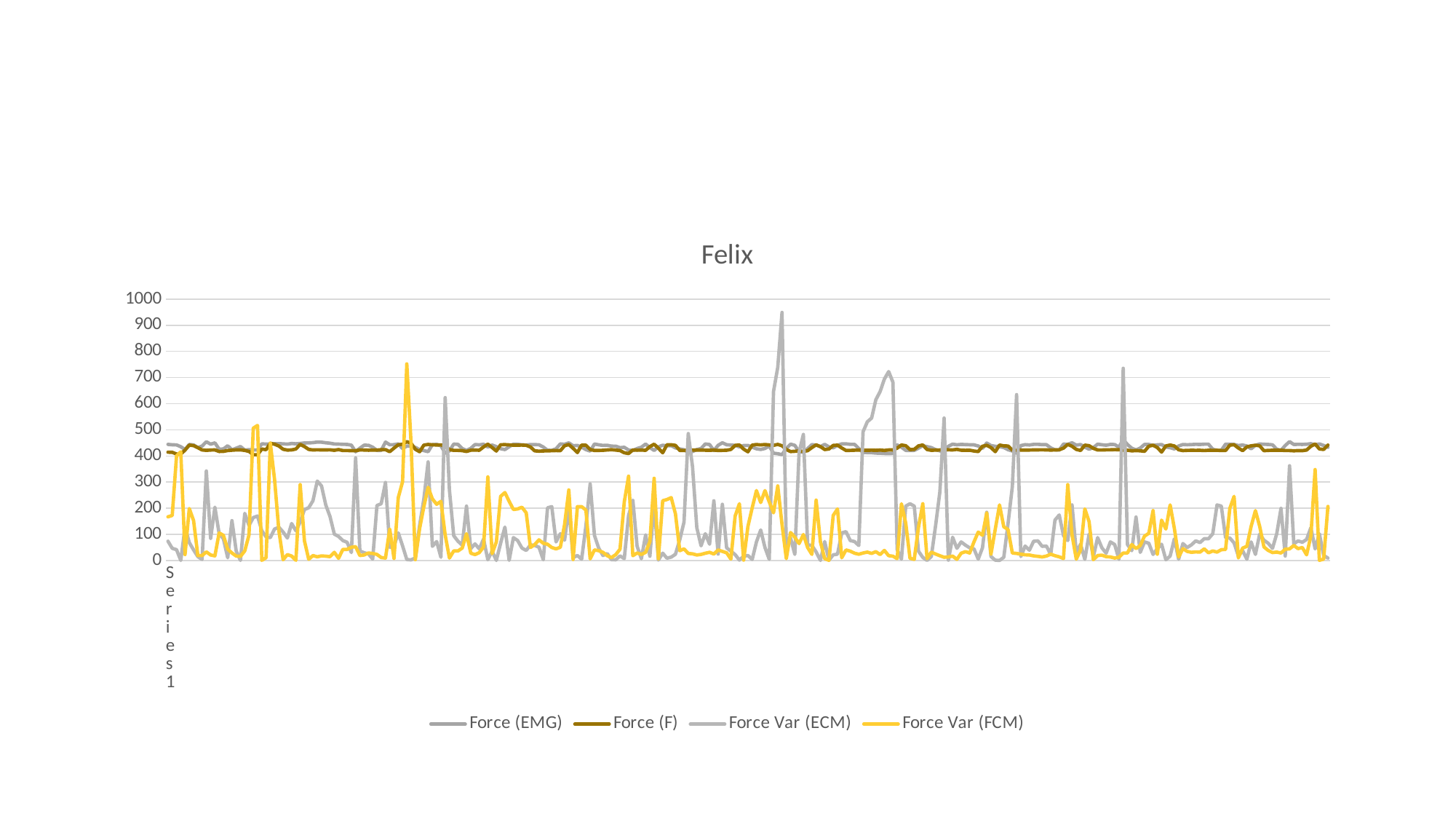

### Chart: Felix

| Category | Force (EMG) | Force (F) | Force Var (ECM) | Force Var (FCM) |
|---|---|---|---|---|
|  | 444.307692307692 | 414.266666666666 | 73.61218195471973 | 167.04314315403857 |
|  | 442.538461538461 | 414.071428571428 | 46.383229259998714 | 172.1279772822033 |
|  | 442.153846153846 | 407.2 | 41.29229408453828 | 399.64742976280706 |
|  | 435.384615384615 | 406.8 | 0.11787049929164226 | 415.80037680355497 |
|  | 424.461538461538 | 422.4375 | 126.9317612202004 | 22.597509679281494 |
|  | 444.0 | 441.285714285714 | 68.42700777884934 | 198.65578958633571 |
|  | 442.076923076923 | 439.538461538461 | 40.30961000802541 | 152.45526752757954 |
|  | 431.923076923076 | 431.538461538461 | 14.476968713000986 | 18.898823727180154 |
|  | 437.692307692307 | 422.846153846153 | 3.858747824275919 | 18.87928530796157 |
|  | 454.230769230769 | 421.461538461538 | 342.3547591858898 | 32.828835715285436 |
|  | 444.923076923076 | 422.615384615384 | 84.55057764373845 | 20.93793818649835 |
|  | 450.0 | 423.0 | 203.69175036227776 | 17.566021653228475 |
|  | 425.615384615384 | 416.923076923076 | 102.26373834423417 | 105.43401885515627 |
|  | 426.615384615384 | 417.384615384615 | 83.03863133890694 | 96.16878410398455 |
|  | 438.923076923076 | 420.615384615384 | 10.208911983398082 | 43.24113492870635 |
|  | 423.384615384615 | 421.846153846153 | 152.3576161016744 | 28.569345217527573 |
|  | 429.692307692307 | 423.076923076923 | 36.428834636126076 | 16.927141305156272 |
|  | 436.076923076923 | 423.230769230769 | 0.12179050152122878 | 15.684883567591204 |
|  | 422.307692307692 | 421.153846153846 | 180.10299761036845 | 36.4494458649702 |
|  | 424.153846153846 | 417.307692307692 | 133.95960479579637 | 97.68340409702725 |
|  | 422.923076923076 | 404.692307692307 | 163.96447022249043 | 506.1994261514377 |
|  | 422.692307692307 | 404.461538461538 | 169.92766059649497 | 516.6367772548181 |
|  | 446.384615384615 | 426.538461538461 | 113.56477036377412 | 0.42604635193053236 |
|  | 445.230769230769 | 423.923076923076 | 90.30379915690521 | 10.680522565115972 |
|  | 445.076923076923 | 448.384615384615 | 87.40351976127751 | 449.1615422920826 |
|  | 446.692307692307 | 444.76923076923 | 120.21740016094449 | 308.98773521954854 |
|  | 447.0 | 437.846153846153 | 127.05937907056355 | 113.52838666447153 |
|  | 446.153846153846 | 425.538461538461 | 108.69955837092536 | 2.731490876880608 |
|  | 445.0 | 422.461538461538 | 85.97113154275408 | 22.3695450364894 |
|  | 447.615384615384 | 423.076923076923 | 141.31138422703506 | 16.927141305156272 |
|  | 446.384615384615 | 426.461538461538 | 113.56477036377412 | 0.5323823213052499 |
|  | 447.846153846153 | 444.230769230769 | 146.85115243290068 | 290.34747162057647 |
|  | 449.692307692307 | 435.846153846153 | 195.00361760650068 | 74.90850648360353 |
|  | 449.923076923076 | 425.076923076923 | 201.5019656940221 | 4.470098409104128 |
|  | 450.846153846153 | 422.846153846153 | 228.56044680153298 | 18.87928530796157 |
|  | 453.153846153846 | 423.461538461538 | 303.6622708721028 | 13.910254357693361 |
|  | 452.615384615384 | 423.0 | 285.18584920039893 | 17.566021653228475 |
|  | 450.307692307692 | 423.153846153846 | 212.56923223045192 | 16.300095276610204 |
|  | 448.692307692307 | 423.384615384615 | 168.07487845798195 | 14.489963108132562 |
|  | 445.76923076923 | 421.615384615384 | 100.82755810668858 | 31.08953655760235 |
|  | 445.307692307692 | 424.307692307692 | 91.77169033400843 | 8.314523191610727 |
|  | 444.461538461538 | 420.692307692307 | 76.27577495981504 | 42.23539067530907 |
|  | 444.076923076923 | 420.692307692307 | 69.70554984352681 | 42.23539067530907 |
|  | 441.230769230769 | 420.076923076923 | 30.28115025513428 | 50.612705649234485 |
|  | 415.923076923076 | 419.923076923076 | 392.23252695209334 | 52.82537758799614 |
|  | 429.692307692307 | 422.846153846153 | 36.428834636126076 | 18.87928530796157 |
|  | 441.153846153846 | 422.615384615384 | 29.4404780129415 | 20.93793818649835 |
|  | 440.76923076923 | 421.846153846153 | 25.414631594865124 | 28.569345217527573 |
|  | 433.461538461538 | 422.0 | 5.136567403026987 | 26.94838925510051 |
|  | 421.230769230769 | 422.384615384615 | 210.1679057462796 | 23.10309994077456 |
|  | 421.0 | 423.846153846153 | 216.91216120904042 | 11.189225398395568 |
|  | 453.0 | 424.153846153846 | 298.324121653992 | 9.225419982430207 |
|  | 442.846153846153 | 416.230769230769 | 50.66899515184685 | 120.13068754992945 |
|  | 443.153846153846 | 430.0 | 55.14411015613505 | 7.889448440124242 |
|  | 446.0 | 442.692307692307 | 105.51525530665882 | 240.2848418956322 |
|  | 428.230769230769 | 444.538461538461 | 56.20754132437874 | 300.9280449028292 |
|  | 437.615384615384 | 454.615384615384 | 3.5624542803073855 | 752.0867903111704 |
|  | 437.230769230769 | 448.384615384615 | 2.258501353363342 | 449.1615422920826 |
|  | 432.615384615384 | 425.461538461538 | 9.687989306943543 | 2.991673000101287 |
|  | 424.153846153846 | 416.153846153846 | 133.95960479579637 | 121.82282233587019 |
|  | 420.384615384615 | 441.538461538461 | 235.4175525022701 | 205.84437847767938 |
|  | 416.307692307692 | 443.923076923076 | 377.1459473346363 | 279.9562474507151 |
|  | 443.076923076923 | 442.538461538461 | 54.007579925776106 | 235.5389339527293 |
|  | 444.230769230769 | 441.846153846153 | 72.29813693146248 | 214.76814702620752 |
|  | 439.230769230769 | 442.230769230769 | 12.269825804248809 | 226.18912990124454 |
|  | 410.76923076923 | 437.076923076923 | 622.9370725239244 | 97.72784103279126 |
|  | 419.307692307692 | 424.153846153846 | 269.62447247250236 | 9.225419982430207 |
|  | 445.461538461538 | 421.153846153846 | 94.74297564679577 | 36.4494458649702 |
|  | 444.307692307692 | 421.153846153846 | 73.61218195471973 | 36.4494458649702 |
|  | 428.076923076923 | 420.307692307692 | 58.53803115951565 | 47.38245513756302 |
|  | 421.307692307692 | 417.076923076923 | 207.94348923107975 | 102.2982699933127 |
|  | 429.0 | 421.923076923076 | 45.265151320278314 | 27.752950076556054 |
|  | 443.692307692307 | 422.461538461538 | 63.431182715388296 | 22.3695450364894 |
|  | 442.384615384615 | 421.714285714285 | 44.311352231235034 | 29.996412651561748 |
|  | 444.76923076923 | 434.384615384615 | 81.7449728043239 | 51.74545794907058 |
|  | 434.076923076923 | 445.076923076923 | 2.7258506660198343 | 319.8996694485827 |
|  | 441.692307692307 | 432.307692307692 | 35.573704418350836 | 26.178659299706133 |
|  | 435.692307692307 | 418.76923076923 | 0.0012695272384589066 | 70.92929286826254 |
|  | 427.615384615384 | 442.846153846153 | 65.8135243335797 | 245.0780871166415 |
|  | 424.428571428571 | 443.307692307692 | 127.67568758325433 | 259.7418464483373 |
|  | 435.153846153846 | 442.230769230769 | 0.329581583360867 | 226.18912990124454 |
|  | 445.076923076923 | 441.153846153846 | 87.40351976127751 | 194.95593998137025 |
|  | 444.461538461538 | 441.230769230769 | 76.27577495981504 | 197.10995904157858 |
|  | 442.615384615384 | 441.461538461538 | 47.43691925367123 | 203.6430221393647 |
|  | 441.923076923076 | 440.692307692307 | 38.379744813568266 | 182.2803463301483 |
|  | 443.461538461538 | 434.230769230769 | 59.808574272834306 | 49.55576302391682 |
|  | 443.307692307692 | 419.384615384615 | 57.45267357543104 | 60.94251043870056 |
|  | 442.846153846153 | 418.307692307692 | 50.66899515184685 | 78.91642111053918 |
|  | 434.076923076923 | 419.076923076923 | 2.7258506660198343 | 65.84122709726056 |
|  | 421.538461538461 | 419.307692307692 | 201.34124560263814 | 62.149438124051095 |
|  | 421.384615384615 | 420.153846153846 | 205.73090703540487 | 49.5241211591502 |
|  | 427.307692307692 | 420.538461538461 | 70.90053950681191 | 44.258713501630986 |
|  | 445.846153846153 | 420.076923076923 | 102.37828952047916 | 50.612705649234485 |
|  | 444.538461538461 | 438.923076923076 | 77.6253229416521 | 137.63731622931536 |
|  | 450.0 | 443.615384615384 | 203.69175036227776 | 269.7543723933143 |
|  | 439.0 | 429.076923076923 | 10.706388959325672 | 3.556012616999839 |
|  | 440.076923076923 | 412.846153846153 | 18.913670172524018 | 205.7798844036216 |
|  | 433.538461538461 | 441.538461538461 | 4.79380769255847 | 205.84437847767938 |
|  | 424.230769230769 | 441.076923076923 | 132.1848924226078 | 192.813755240687 |
|  | 418.615384615384 | 424.692307692307 | 292.8394873815248 | 6.244381806276912 |
|  | 445.538461538461 | 420.846153846153 | 96.2463697824788 | 40.25940512709358 |
|  | 442.615384615384 | 421.076923076923 | 47.43691925367123 | 37.38418420120841 |
|  | 440.076923076923 | 421.615384615384 | 18.913670172524018 | 31.08953655760235 |
|  | 440.846153846153 | 422.923076923076 | 26.196132239425317 | 18.216736320836013 |
|  | 437.461538461538 | 423.846153846153 | 3.005370150949915 | 11.189225398395568 |
|  | 437.307692307692 | 422.461538461538 | 2.4956232996988694 | 22.3695450364894 |
|  | 431.538461538461 | 420.615384615384 | 17.551714010905084 | 43.24113492870635 |
|  | 433.076923076923 | 412.230769230769 | 7.027880748269137 | 223.8140041112656 |
|  | 422.615384615384 | 409.230769230769 | 171.93905936021585 | 322.5764915322677 |
|  | 420.538461538461 | 422.923076923076 | 230.72019876181145 | 18.216736320836013 |
|  | 428.307692307692 | 421.846153846153 | 55.06004788610061 | 28.569345217527573 |
|  | 433.153846153846 | 422.384615384615 | 6.6259494401673225 | 23.10309994077456 |
|  | 445.615384615384 | 421.615384615384 | 97.76159823768954 | 31.08953655760235 |
|  | 431.692307692307 | 435.692307692307 | 16.28631293316354 | 72.26910741643847 |
|  | 421.0 | 444.923076923076 | 216.91216120904042 | 314.4200336949951 |
|  | 434.538461538461 | 429.692307692307 | 1.414854533385164 | 6.255620719986715 |
|  | 441.0 | 412.076923076923 | 27.794636487135143 | 228.44087723344308 |
|  | 438.692307692307 | 442.461538461538 | 8.78748697279465 | 233.18373146056865 |
|  | 439.307692307692 | 442.692307692307 | 12.814640058276261 | 240.2848418956322 |
|  | 430.846153846153 | 440.538461538461 | 23.83181767731765 | 178.14982300262946 |
|  | 426.846153846153 | 421.076923076923 | 78.88609185247459 | 37.38418420120841 |
|  | 423.615384615384 | 420.538461538461 | 146.71395235488862 | 44.258713501630986 |
|  | 413.692307692307 | 422.0 | 485.5690082598264 | 26.94838925510051 |
|  | 416.76923076923 | 422.153846153846 | 359.4325843381125 | 25.3747705707902 |
|  | 424.538461538461 | 422.615384615384 | 125.20438612511823 | 20.93793818649835 |
|  | 428.230769230769 | 422.384615384615 | 56.20754132437874 | 23.10309994077456 |
|  | 445.846153846153 | 421.923076923076 | 102.37828952047916 | 27.752950076556054 |
|  | 443.615384615384 | 421.615384615384 | 62.211812248343996 | 31.08953655760235 |
|  | 420.615384615384 | 422.230769230769 | 228.3892733708703 | 24.60571270792524 |
|  | 440.692307692307 | 420.846153846153 | 24.64496526983211 | 40.25940512709358 |
|  | 450.384615384615 | 421.307692307692 | 214.8181884963132 | 34.61547215107495 |
|  | 442.692307692307 | 421.76923076923 | 48.502443566869566 | 29.397574678026306 |
|  | 441.692307692307 | 424.923076923076 | 35.573704418350836 | 5.14430880939593 |
|  | 440.461538461538 | 440.230769230769 | 22.40697221189211 | 170.0307881819126 |
|  | 434.538461538461 | 441.923076923076 | 1.414854533385164 | 217.02867496215524 |
|  | 439.76923076923 | 426.076923076923 | 16.332046292500433 | 1.2415769610780552 |
|  | 440.076923076923 | 415.76923076923 | 18.913670172524018 | 130.46101105849877 |
|  | 433.76923076923 | 441.384615384615 | 3.836534478312284 | 201.4535001205766 |
|  | 427.307692307692 | 443.538461538461 | 70.90053950681191 | 267.23348942777926 |
|  | 424.923076923076 | 442.076923076923 | 116.74502544260389 | 221.58523379266092 |
|  | 428.692307692307 | 443.538461538461 | 49.50009548760735 | 267.23348942777926 |
|  | 437.76923076923 | 442.153846153846 | 4.16687568777105 | 223.88126468719025 |
|  | 410.307692307692 | 440.692307692307 | 646.1888970589041 | 182.2803463301483 |
|  | 408.538461538461 | 444.076923076923 | 739.2676366718912 | 285.12819089660877 |
|  | 404.923076923076 | 438.923076923076 | 948.9394732414694 | 137.63731622931536 |
|  | 428.384615384615 | 424.538461538461 | 53.92438876734825 | 7.036935401830684 |
|  | 445.0 | 416.846153846153 | 85.97113154275408 | 107.01964476535758 |
|  | 440.538461538461 | 417.76923076923 | 23.141135578345324 | 88.77319893167461 |
|  | 415.384615384615 | 419.153846153846 | 413.85077983659625 | 64.5987964533302 |
|  | 413.76923076923 | 417.230769230769 | 482.18482843101845 | 99.20985840959541 |
|  | 428.0 | 420.153846153846 | 59.72102755637358 | 49.5241211591502 |
|  | 443.307692307692 | 432.0 | 57.45267357543104 | 23.124713236380174 |
|  | 441.461538461538 | 442.384615384615 | 32.87417289887284 | 230.8403632879346 |
|  | 435.615384615384 | 435.615384615384 | 0.012668290961848556 | 70.96715936214633 |
|  | 444.230769230769 | 424.538461538461 | 72.29813693146248 | 7.036935401830684 |
|  | 434.692307692307 | 426.538461538461 | 1.072530378719729 | 0.42604635193053236 |
|  | 431.076923076923 | 440.307692307692 | 21.631940912767742 | 172.04279540780155 |
|  | 440.615384615384 | 441.230769230769 | 23.88713326432569 | 197.10995904157858 |
|  | 446.0 | 430.384615384615 | 105.51525530665882 | 10.19800527963857 |
|  | 446.230769230769 | 420.846153846153 | 110.30946138234795 | 40.25940512709358 |
|  | 444.461538461538 | 421.230769230769 | 76.27577495981504 | 35.52654184825928 |
|  | 444.230769230769 | 421.923076923076 | 72.29813693146248 | 27.752950076556054 |
|  | 428.153846153846 | 422.307692307692 | 57.36686908218346 | 23.848489164586873 |
|  | 413.538461538461 | 421.846153846153 | 492.3728708760246 | 28.569345217527573 |
|  | 412.692307692307 | 421.538461538461 | 530.6402691113077 | 31.953268976680913 |
|  | 412.384615384615 | 422.0 | 544.9107162371919 | 26.94838925510051 |
|  | 410.923076923076 | 421.384615384615 | 615.2811389018098 | 33.71623677341656 |
|  | 410.307692307692 | 422.461538461538 | 646.1888970589041 | 22.3695450364894 |
|  | 409.384615384615 | 421.0 | 693.9706526377876 | 38.33075685697254 |
|  | 408.846153846153 | 422.923076923076 | 722.6303256406808 | 18.216736320836013 |
|  | 409.615384615384 | 423.153846153846 | 681.8654504294699 | 16.300095276610204 |
|  | 442.153846153846 | 429.846153846153 | 41.29229408453828 | 7.048865940999552 |
|  | 433.538461538461 | 441.923076923076 | 4.79380769255847 | 217.02867496215524 |
|  | 421.307692307692 | 439.153846153846 | 207.94348923107975 | 143.10529056973024 |
|  | 421.0 | 424.307692307692 | 216.91216120904042 | 8.314523191610727 |
|  | 421.307692307692 | 425.153846153846 | 207.94348923107975 | 4.150744688250211 |
|  | 429.76923076923 | 438.461538461538 | 35.506193268853515 | 127.0208941757528 |
|  | 439.153846153846 | 441.923076923076 | 11.736845869747956 | 217.02867496215524 |
|  | 435.615384615384 | 424.538461538461 | 0.012668290961848556 | 7.036935401830684 |
|  | 431.846153846153 | 421.538461538461 | 15.06824913352842 | 31.953268976680913 |
|  | 424.230769230769 | 422.230769230769 | 132.1848924226078 | 24.60571270792524 |
|  | 419.538461538461 | 422.923076923076 | 262.09915192098475 | 18.216736320836013 |
|  | 412.384615384615 | 423.692307692307 | 544.9107162371919 | 12.242134023534952 |
|  | 436.846153846153 | 423.538461538461 | 1.2504064145822524 | 13.34237992678076 |
|  | 445.153846153846 | 423.076923076923 | 88.84774229932859 | 16.927141305156272 |
|  | 442.538461538461 | 425.153846153846 | 46.383229259998714 | 4.150744688250211 |
|  | 444.153846153846 | 421.923076923076 | 70.99592622773181 | 27.752950076556054 |
|  | 443.384615384615 | 421.384615384615 | 58.624706764369805 | 33.71623677341656 |
|  | 442.692307692307 | 421.846153846153 | 48.502443566869566 | 28.569345217527573 |
|  | 442.384615384615 | 418.76923076923 | 44.311352231235034 | 70.92929286826254 |
|  | 438.0 | 416.76923076923 | 5.162265195420936 | 108.61710499508669 |
|  | 428.76923076923 | 437.0 | 48.423607966488824 | 96.21287522702 |
|  | 449.307692307692 | 440.692307692307 | 184.40972385116322 | 182.2803463301483 |
|  | 439.615384615384 | 432.153846153846 | 15.112240269652922 | 24.628017628990232 |
|  | 436.785714285714 | 416.230769230769 | 1.118890420882934 | 120.13068754992945 |
|  | 435.384615384615 | 441.76923076923 | 0.11787049929164226 | 212.51945340978475 |
|  | 432.230769230769 | 438.538461538461 | 12.230190226149672 | 128.7607120525296 |
|  | 423.846153846153 | 438.076923076923 | 141.17679748384228 | 118.49931958476519 |
|  | 418.923076923076 | 421.846153846153 | 282.4033597822635 | 28.569345217527573 |
|  | 410.538461538461 | 422.0 | 634.5097303535446 | 26.94838925510051 |
|  | 439.615384615384 | 422.307692307692 | 15.112240269652922 | 23.848489164586873 |
|  | 443.153846153846 | 422.538461538461 | 55.14411015613505 | 21.647824451730838 |
|  | 442.0 | 422.615384615384 | 39.33876025103988 | 20.93793818649835 |
|  | 444.307692307692 | 423.0 | 73.61218195471973 | 17.566021653228475 |
|  | 444.384615384615 | 423.230769230769 | 74.93806129750458 | 15.684883567591204 |
|  | 443.076923076923 | 423.538461538461 | 54.007579925776106 | 13.34237992678076 |
|  | 443.153846153846 | 423.076923076923 | 55.14411015613505 | 16.927141305156272 |
|  | 431.0 | 422.307692307692 | 22.353398848087785 | 23.848489164586873 |
|  | 423.307692307692 | 422.923076923076 | 154.26250598965714 | 18.216736320836013 |
|  | 422.538461538461 | 423.461538461538 | 173.96229244346483 | 13.910254357693361 |
|  | 445.461538461538 | 429.923076923076 | 94.74297564679577 | 7.463240030795724 |
|  | 444.461538461538 | 444.230769230769 | 76.27577495981504 | 290.34747162057647 |
|  | 450.307692307692 | 437.076923076923 | 212.56923223045192 | 97.72784103279126 |
|  | 441.307692307692 | 425.0 | 31.13365681685365 | 4.801286449484409 |
|  | 443.615384615384 | 420.846153846153 | 62.211812248343996 | 40.25940512709358 |
|  | 433.692307692307 | 441.230769230769 | 4.143791230200999 | 197.10995904157858 |
|  | 425.692307692307 | 439.384615384615 | 100.71387804205116 | 148.6797737858606 |
|  | 432.0 | 428.923076923076 | 13.897522611992521 | 2.9994537865157653 |
|  | 445.076923076923 | 422.846153846153 | 87.40351976127751 | 18.87928530796157 |
|  | 442.692307692307 | 422.692307692307 | 48.502443566869566 | 20.23988624079299 |
|  | 441.0 | 423.384615384615 | 27.794636487135143 | 14.489963108132562 |
|  | 444.153846153846 | 423.538461538461 | 70.99592622773181 | 13.34237992678076 |
|  | 443.538461538461 | 424.153846153846 | 61.00427610082541 | 9.225419982430207 |
|  | 433.692307692307 | 423.692307692307 | 4.143791230200999 | 12.242134023534952 |
|  | 462.846153846153 | 421.846153846153 | 735.3976242760622 | 28.569345217527573 |
|  | 443.538461538461 | 421.846153846153 | 61.00427610082541 | 28.569345217527573 |
|  | 429.615384615384 | 419.384615384615 | 37.36331032292524 | 60.94251043870056 |
|  | 422.846153846153 | 420.461538461538 | 165.9403660276315 | 45.28812639408147 |
|  | 430.153846153846 | 419.615384615384 | 31.070501225377004 | 57.39273329981035 |
|  | 444.153846153846 | 417.538461538461 | 70.99592622773181 | 93.17504707648122 |
|  | 443.846153846153 | 437.384615384615 | 65.90542660805762 | 103.90604745114457 |
|  | 440.538461538461 | 441.0 | 23.141135578345324 | 190.6834048195319 |
|  | 442.461538461538 | 432.076923076923 | 45.341373585853574 | 23.870448272921625 |
|  | 443.615384615384 | 414.76923076923 | 62.211812248343996 | 154.30491712191085 |
|  | 434.076923076923 | 438.153846153846 | 2.7258506660198343 | 120.17996586391025 |
|  | 431.615384615384 | 441.76923076923 | 16.913096312270774 | 212.51945340978475 |
|  | 426.615384615384 | 438.230769230769 | 83.03863133890694 | 121.87244646258067 |
|  | 437.923076923076 | 423.538461538461 | 4.818634373341354 | 13.34237992678076 |
|  | 443.76923076923 | 420.461538461538 | 64.6623875019592 | 45.28812639408147 |
|  | 442.76923076923 | 421.307692307692 | 49.5798021995945 | 34.61547215107495 |
|  | 443.461538461538 | 421.615384615384 | 59.808574272834306 | 31.08953655760235 |
|  | 444.384615384615 | 421.461538461538 | 74.93806129750458 | 32.828835715285436 |
|  | 444.0 | 421.538461538461 | 68.42700777884934 | 31.953268976680913 |
|  | 444.846153846153 | 420.538461538461 | 83.14185806426839 | 44.258713501630986 |
|  | 444.846153846153 | 421.76923076923 | 83.14185806426839 | 29.397574678026306 |
|  | 425.615384615384 | 421.153846153846 | 102.26373834423417 | 36.4494458649702 |
|  | 421.153846153846 | 421.538461538461 | 212.40415658100605 | 31.953268976680913 |
|  | 421.307692307692 | 420.76923076923 | 207.94348923107975 | 41.24148074143839 |
|  | 445.076923076923 | 420.692307692307 | 87.40351976127751 | 42.23539067530907 |
|  | 445.0 | 441.307692307692 | 85.97113154275408 | 199.27581242131347 |
|  | 443.923076923076 | 442.846153846153 | 67.16030003368172 | 245.0780871166415 |
|  | 439.846153846153 | 430.307692307692 | 16.95970078321455 | 9.712625272682283 |
|  | 441.846153846153 | 420.307692307692 | 37.432563695636084 | 47.38245513756302 |
|  | 437.923076923076 | 434.538461538461 | 4.818634373341354 | 53.98249015232992 |
|  | 427.307692307692 | 438.615384615384 | 70.90053950681191 | 130.51236424883433 |
|  | 440.538461538461 | 441.0 | 23.141135578345324 | 190.6834048195319 |
|  | 445.76923076923 | 438.615384615384 | 100.82755810668858 | 130.51236424883433 |
|  | 444.538461538461 | 420.0 | 77.6253229416521 | 51.713124458844575 |
|  | 443.846153846153 | 421.0 | 65.90542660805762 | 38.33075685697254 |
|  | 442.538461538461 | 421.692307692307 | 46.383229259998714 | 30.23763845805103 |
|  | 425.615384615384 | 421.538461538461 | 102.26373834423417 | 31.953268976680913 |
|  | 421.615384615384 | 421.846153846153 | 199.16416636554308 | 28.569345217527573 |
|  | 439.846153846153 | 420.615384615384 | 16.95970078321455 | 43.24113492870635 |
|  | 454.76923076923 | 420.538461538461 | 362.5708258279708 | 44.258713501630986 |
|  | 443.692307692307 | 419.615384615384 | 63.431182715388296 | 57.39273329981035 |
|  | 444.384615384615 | 420.461538461538 | 74.93806129750458 | 45.28812639408147 |
|  | 444.076923076923 | 420.153846153846 | 69.70554984352681 | 49.5241211591502 |
|  | 444.692307692307 | 422.538461538461 | 80.35992186390703 | 21.647824451730838 |
|  | 446.923076923076 | 436.846153846153 | 125.3311328638519 | 93.21844657403753 |
|  | 442.384615384615 | 445.846153846153 | 44.311352231235034 | 348.00790738794353 |
|  | 445.846153846153 | 426.615384615384 | 102.37828952047916 | 0.331544702082347 |
|  | 440.076923076923 | 424.923076923076 | 18.913670172524018 | 5.14430880939593 |
|  | 432.666666666666 | 441.571428571428 | 9.371382899044184 | 206.79143965926164 |